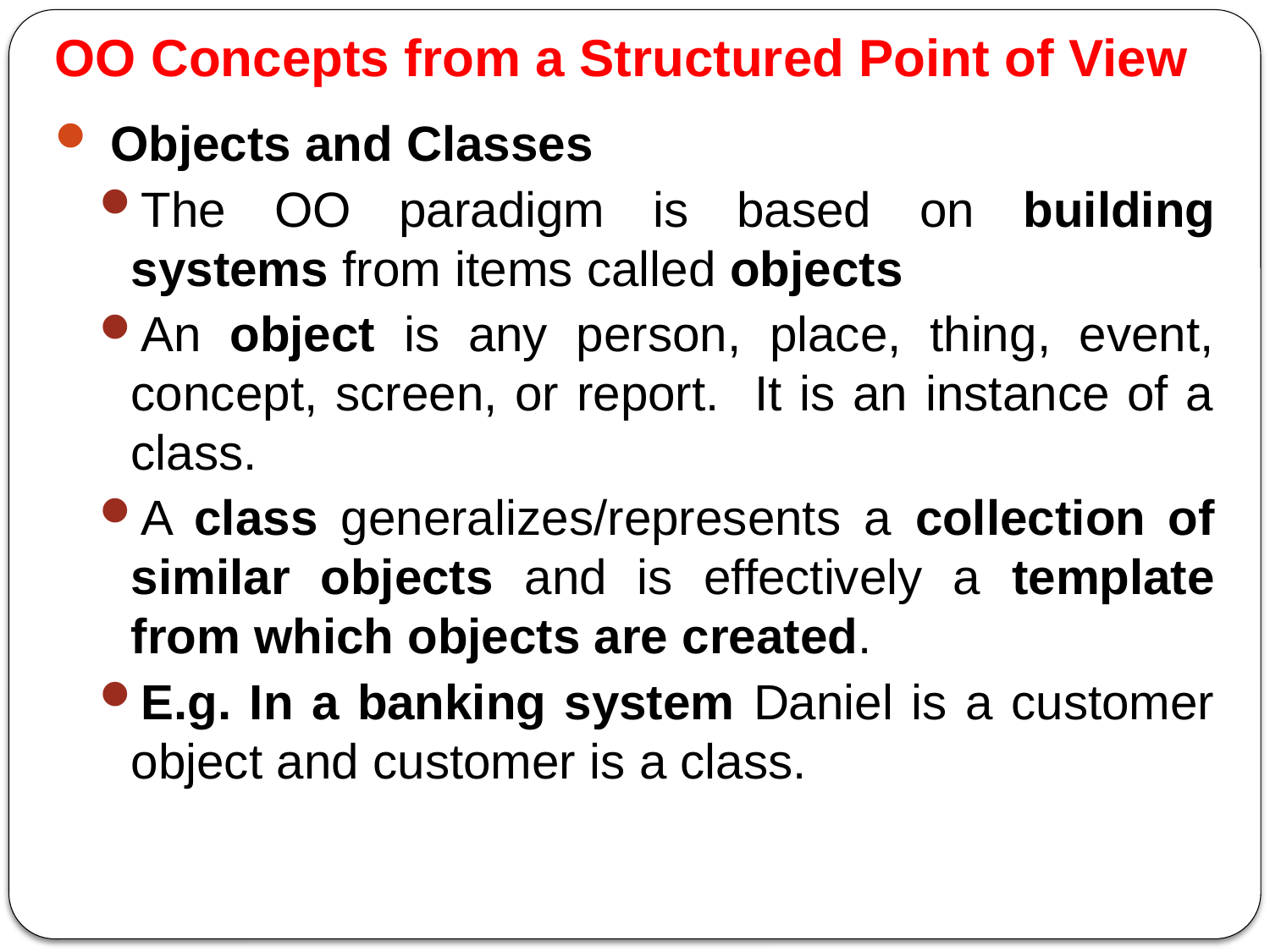

# OO Concepts from a Structured Point of View
 Objects and Classes
The OO paradigm is based on building systems from items called objects
An object is any person, place, thing, event, concept, screen, or report.  It is an instance of a class.
A class generalizes/represents a collection of similar objects and is effectively a template from which objects are created.
E.g. In a banking system Daniel is a customer object and customer is a class.